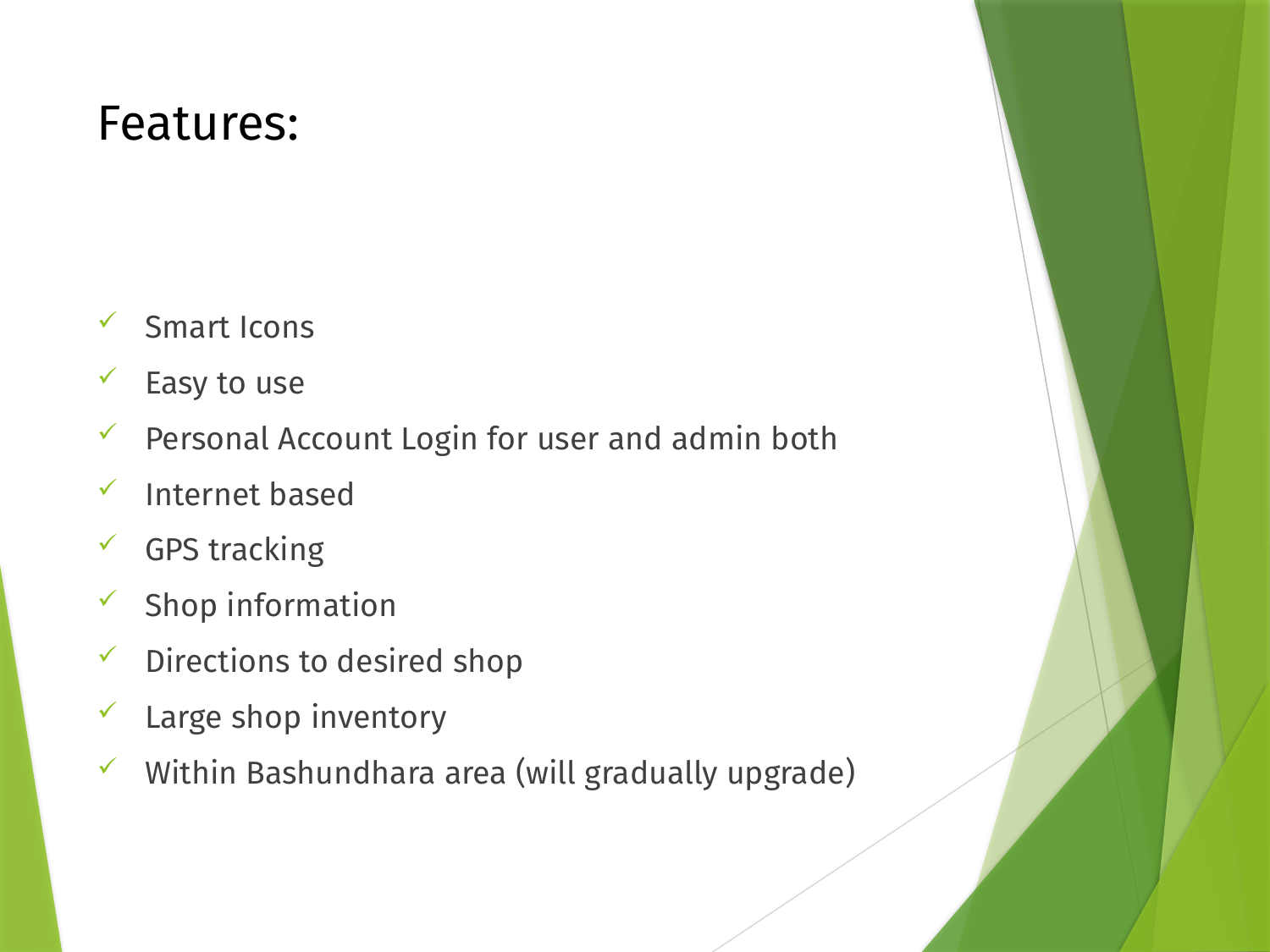

# Features:
Smart Icons
Easy to use
Personal Account Login for user and admin both
Internet based
GPS tracking
Shop information
Directions to desired shop
Large shop inventory
Within Bashundhara area (will gradually upgrade)